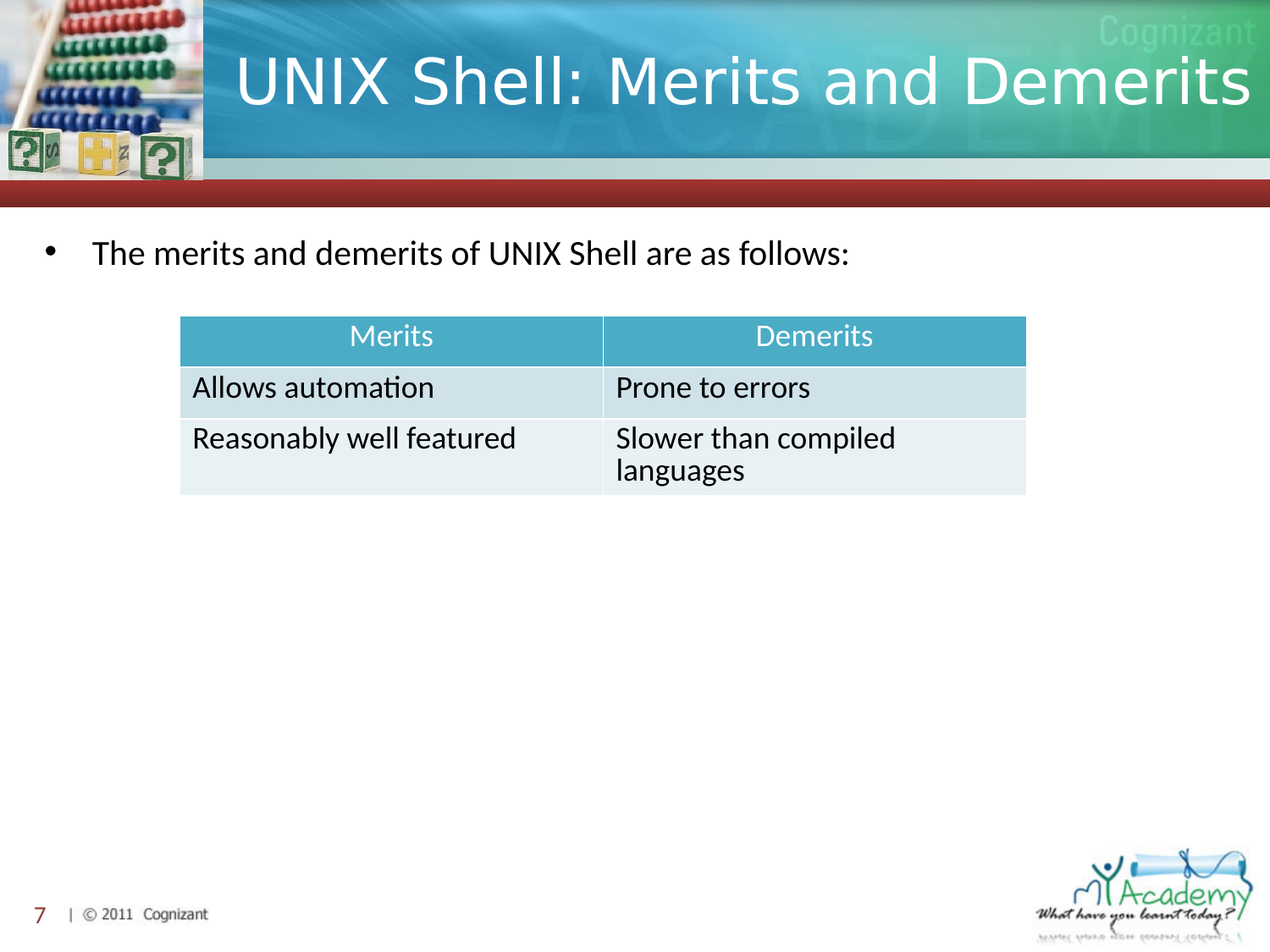

# UNIX Shell: Merits and Demerits
The merits and demerits of UNIX Shell are as follows:

| Merits | Demerits |
| --- | --- |
| Allows automation | Prone to errors |
| Reasonably well featured | Slower than compiled languages |
7